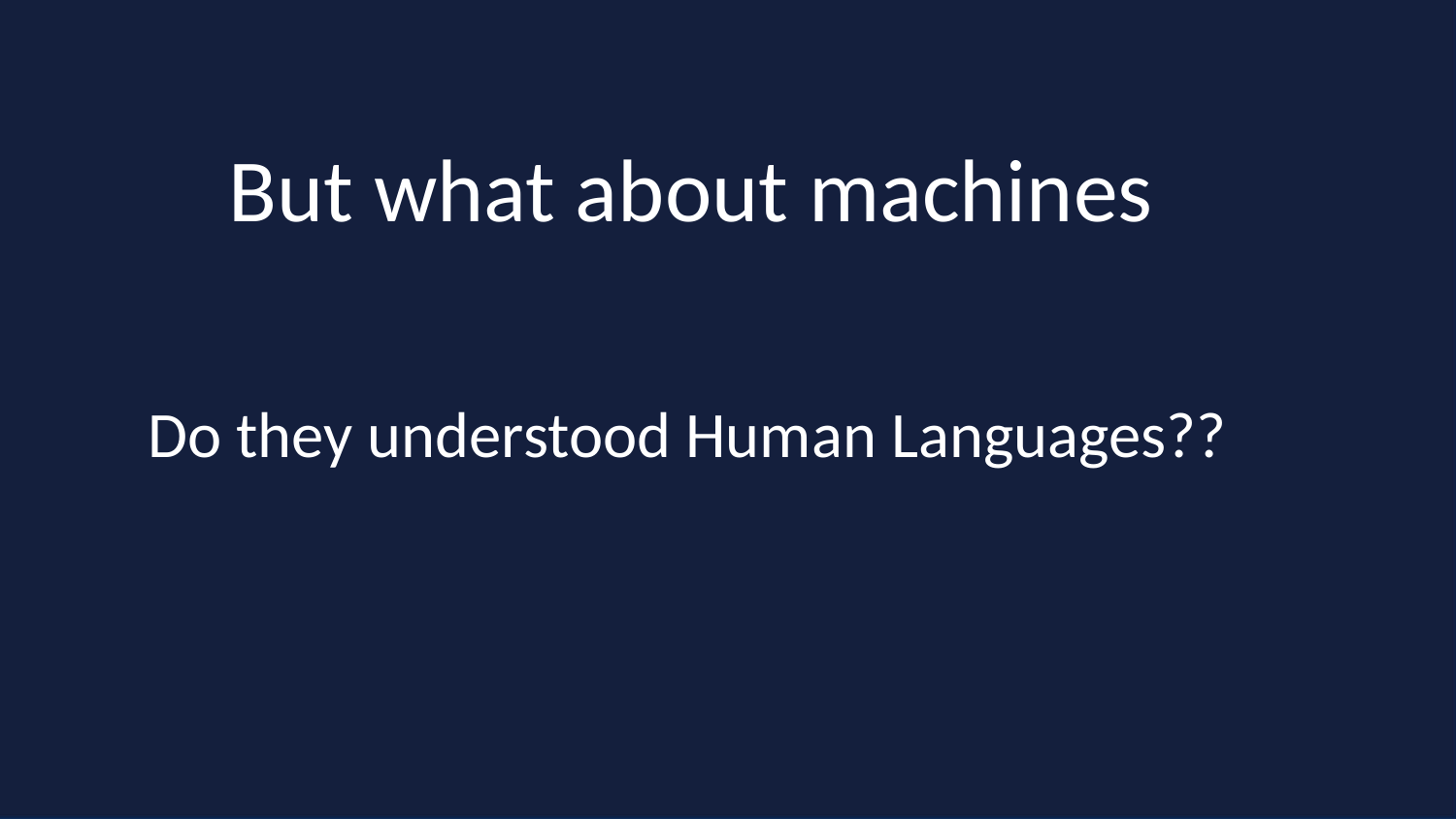

# But what about machines
Do they understood Human Languages??